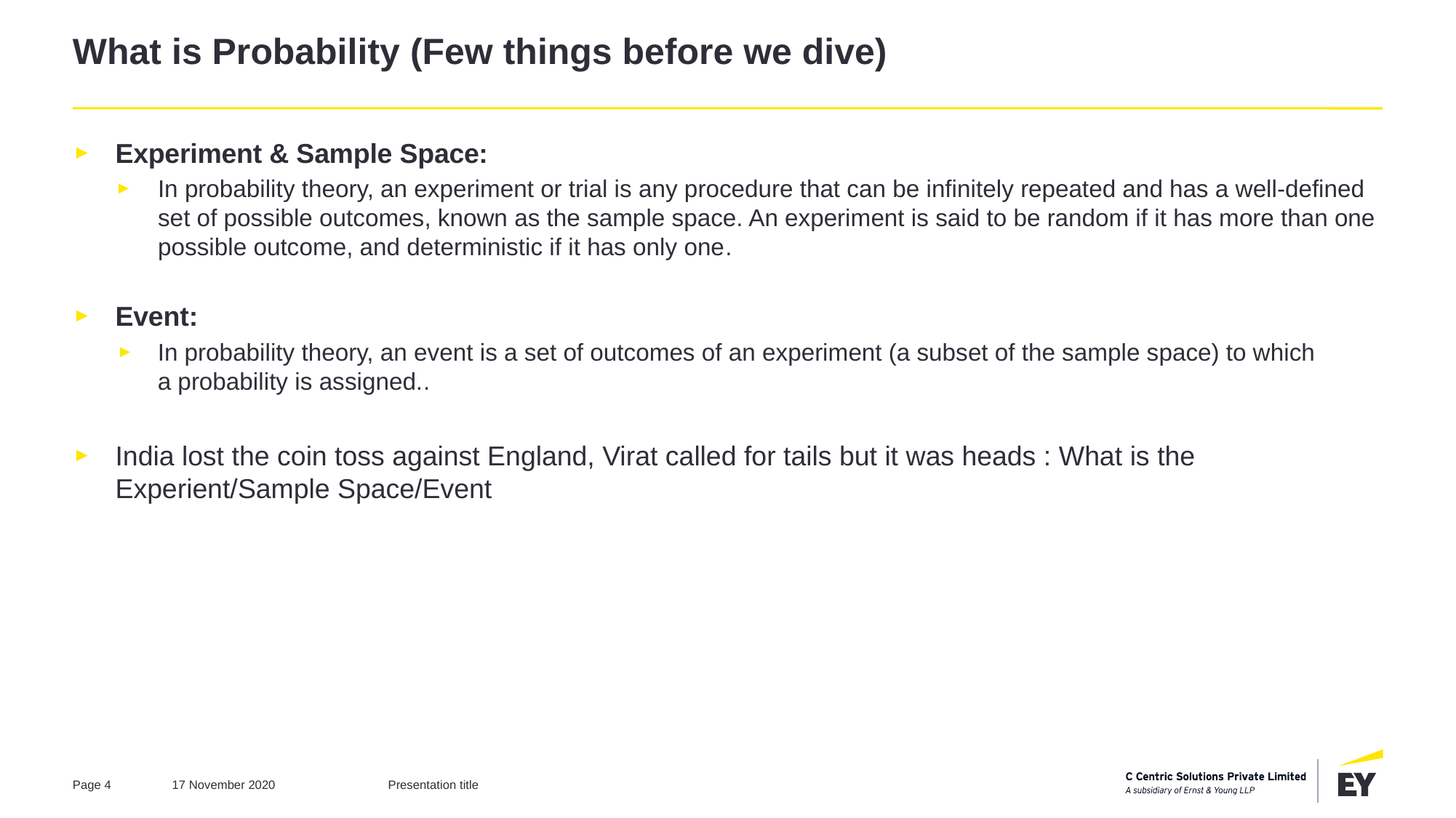

# What is Probability (Few things before we dive)
Experiment & Sample Space:
In probability theory, an experiment or trial is any procedure that can be infinitely repeated and has a well-defined set of possible outcomes, known as the sample space. An experiment is said to be random if it has more than one possible outcome, and deterministic if it has only one.

Event:
In probability theory, an event is a set of outcomes of an experiment (a subset of the sample space) to which a probability is assigned..

India lost the coin toss against England, Virat called for tails but it was heads : What is the Experient/Sample Space/Event